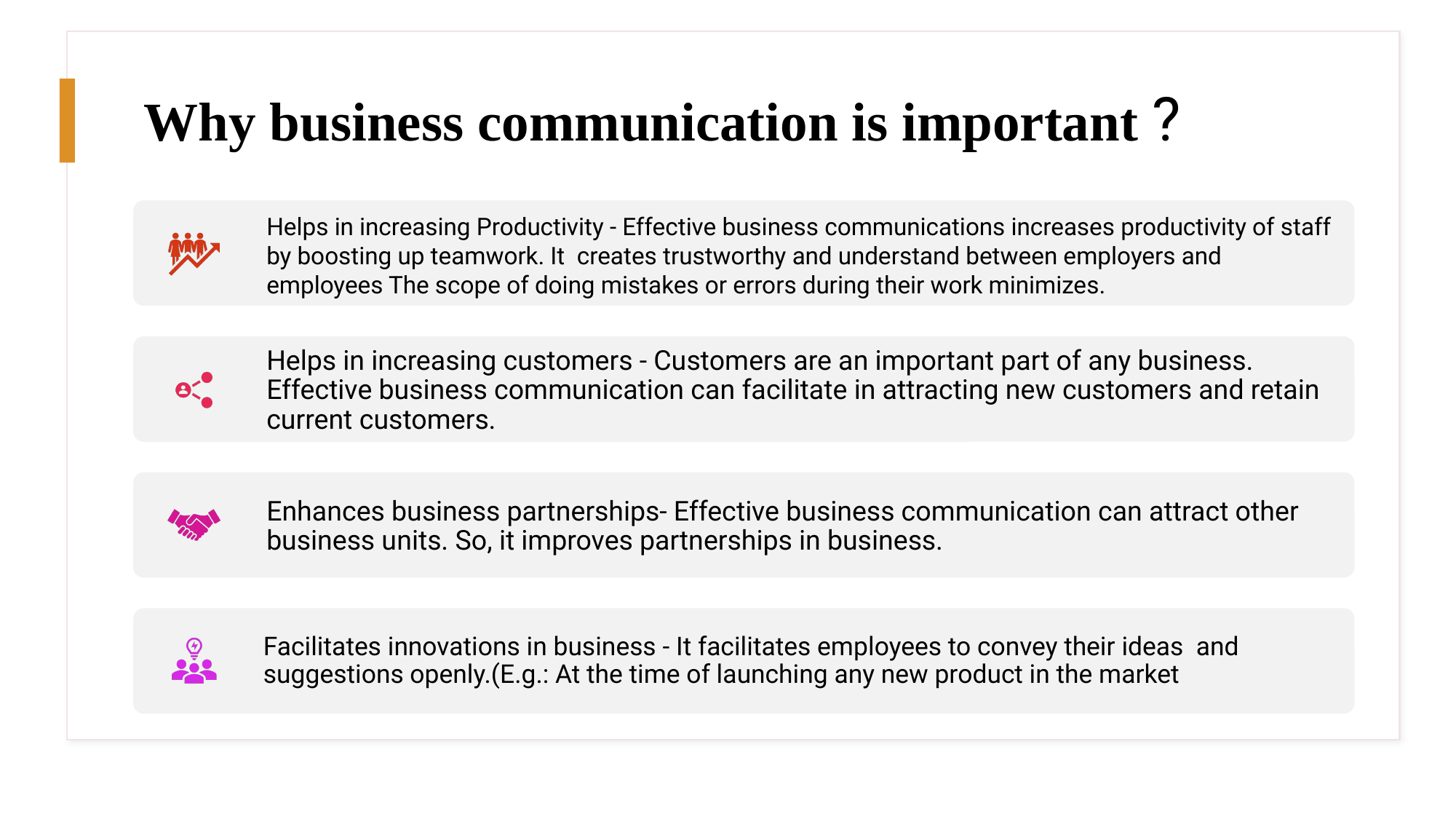

# Why business communication is important ?

Helps in increasing Productivity - Effective business communications increases productivity of staff by boosting up teamwork. It  creates trustworthy and understand between employers and employees The scope of doing mistakes or errors during their work minimizes.
Helps in increasing customers - Customers are an important part of any business. Effective business communication can facilitate in attracting new customers and retain current customers.
Enhances business partnerships- Effective business communication can attract other business units. So, it improves partnerships in business.
Facilitates innovations in business - It facilitates employees to convey their ideas  and suggestions openly.(E.g.: At the time of launching any new product in the market
Prepared by : Tissa Wijesuriya
8